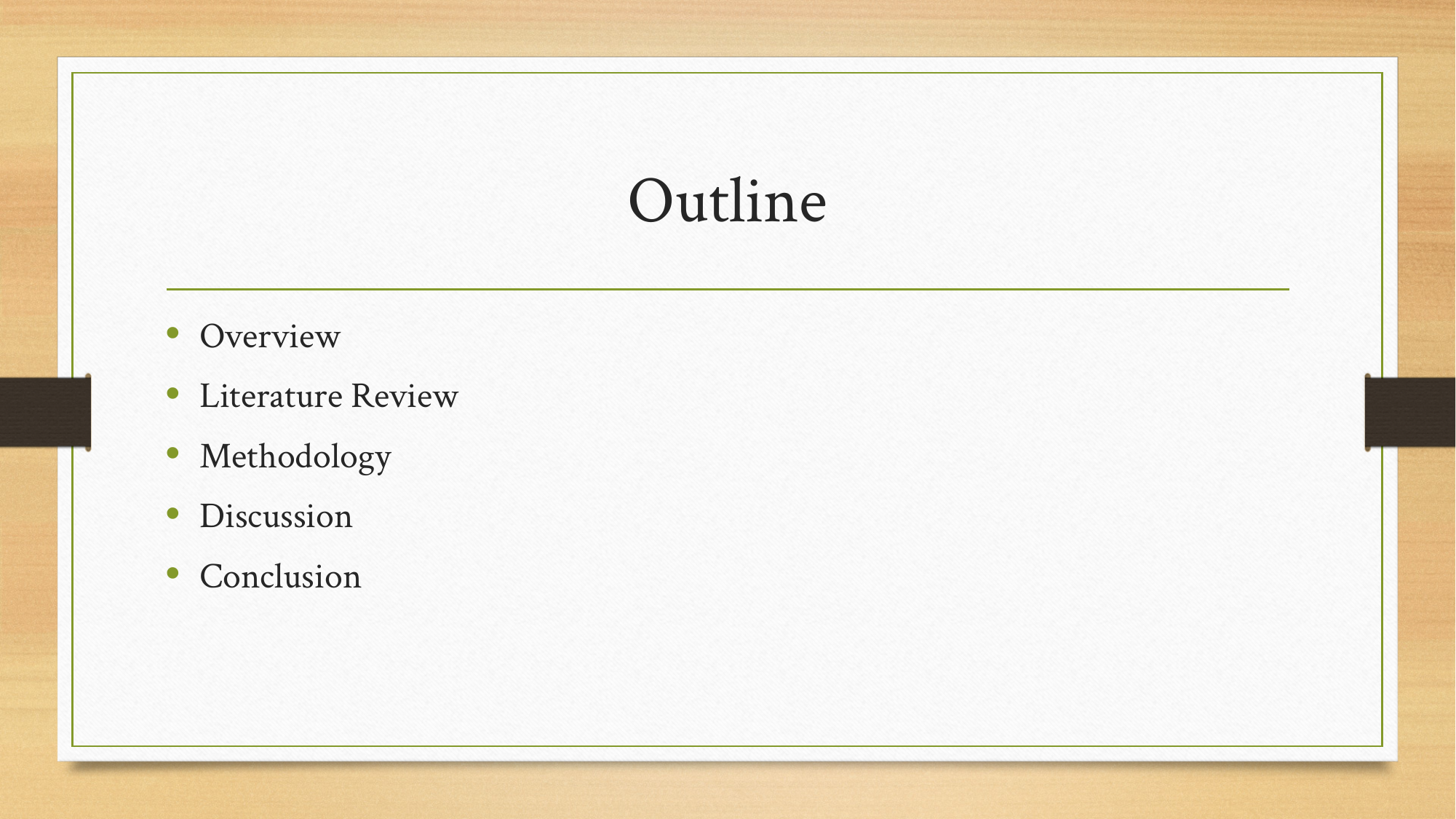

# Outline
Overview
Literature Review
Methodology
Discussion
Conclusion